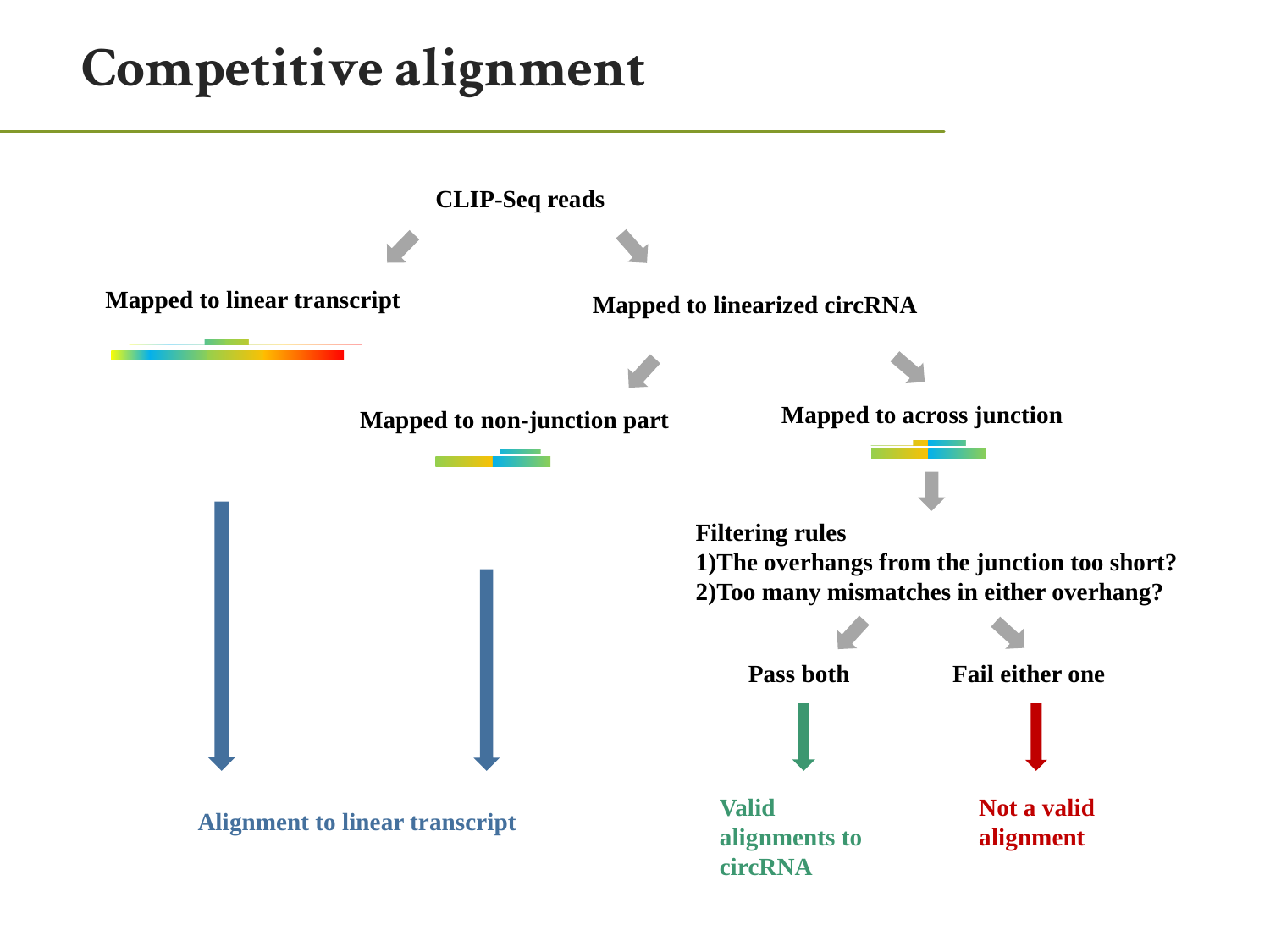

# Competitive alignment
CLIP-Seq reads

Mapped to linear transcript
Mapped to linearized circRNA

Mapped to across junction
Mapped to non-junction part

Filtering rules
The overhangs from the junction too short?
Too many mismatches in either overhang?

Fail either one
Pass both

Valid alignments to circRNA
Not a valid alignment
Alignment to linear transcript